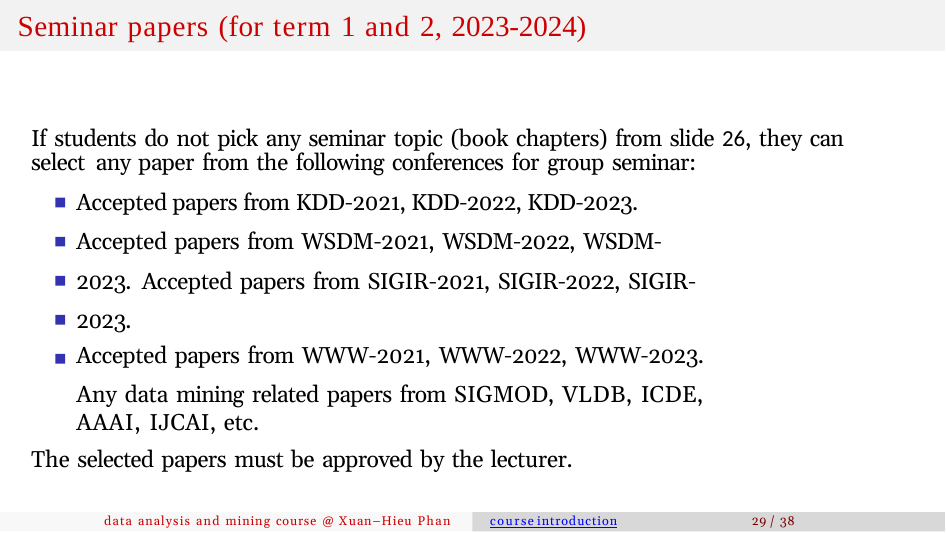

# Seminar papers (for term 1 and 2, 2023-2024)
If students do not pick any seminar topic (book chapters) from slide 26, they can select  any paper from the following conferences for group seminar:
Accepted papers from KDD-2021, KDD-2022, KDD-2023.  Accepted papers from WSDM-2021, WSDM-2022, WSDM-2023.  Accepted papers from SIGIR-2021, SIGIR-2022, SIGIR-2023.
Accepted papers from WWW-2021, WWW-2022, WWW-2023.
Any data mining related papers from SIGMOD, VLDB, ICDE, AAAI, IJCAI, etc.
The selected papers must be approved by the lecturer.

data analysis and mining course @ Xuan–Hieu Phan
course introduction
29 / 38